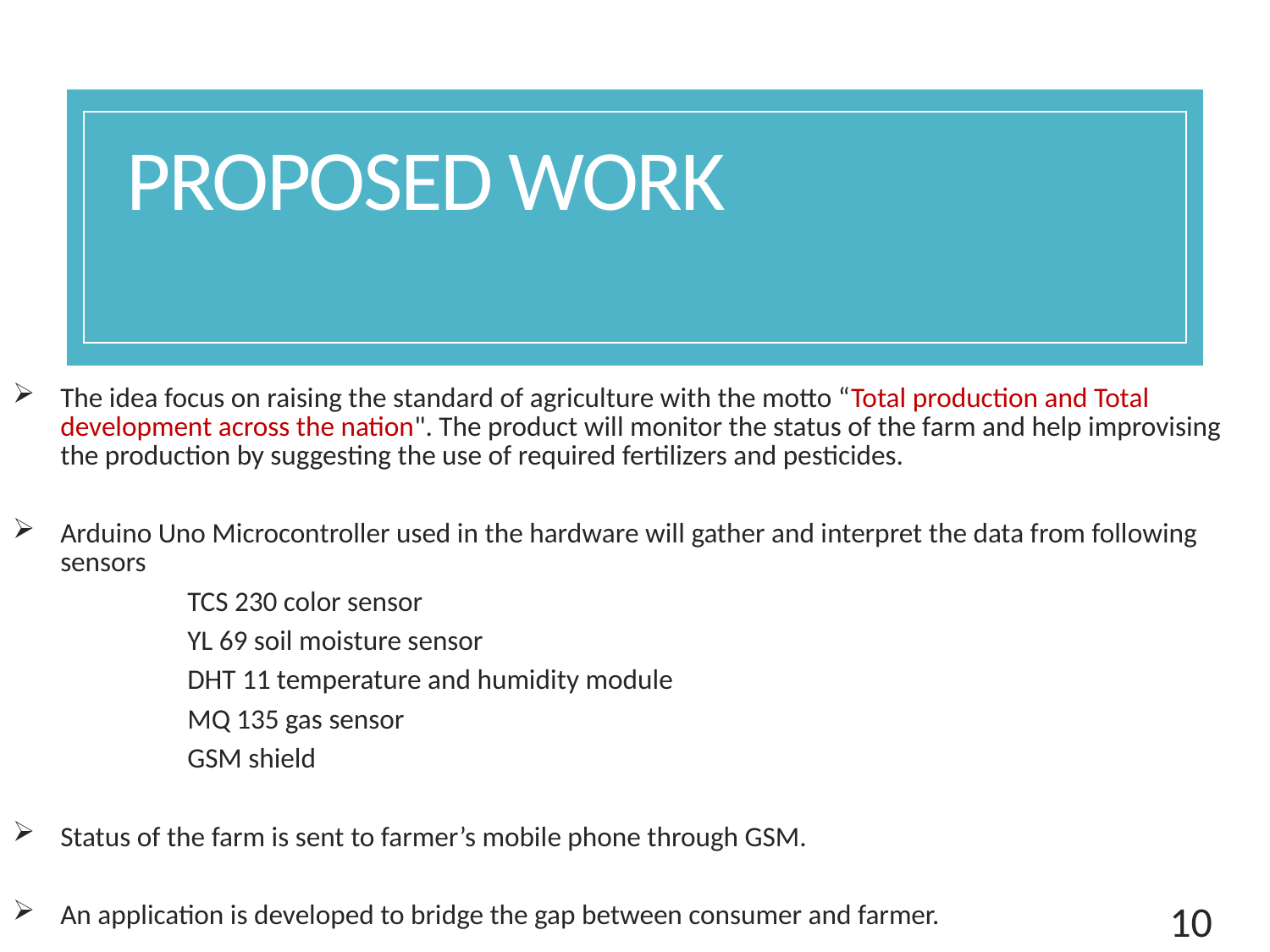

# PROPOSED WORK
The idea focus on raising the standard of agriculture with the motto “Total production and Total development across the nation". The product will monitor the status of the farm and help improvising the production by suggesting the use of required fertilizers and pesticides.

Arduino Uno Microcontroller used in the hardware will gather and interpret the data from following sensors
TCS 230 color sensor
YL 69 soil moisture sensor
DHT 11 temperature and humidity module
MQ 135 gas sensor
GSM shield

Status of the farm is sent to farmer’s mobile phone through GSM.

An application is developed to bridge the gap between consumer and farmer.
10